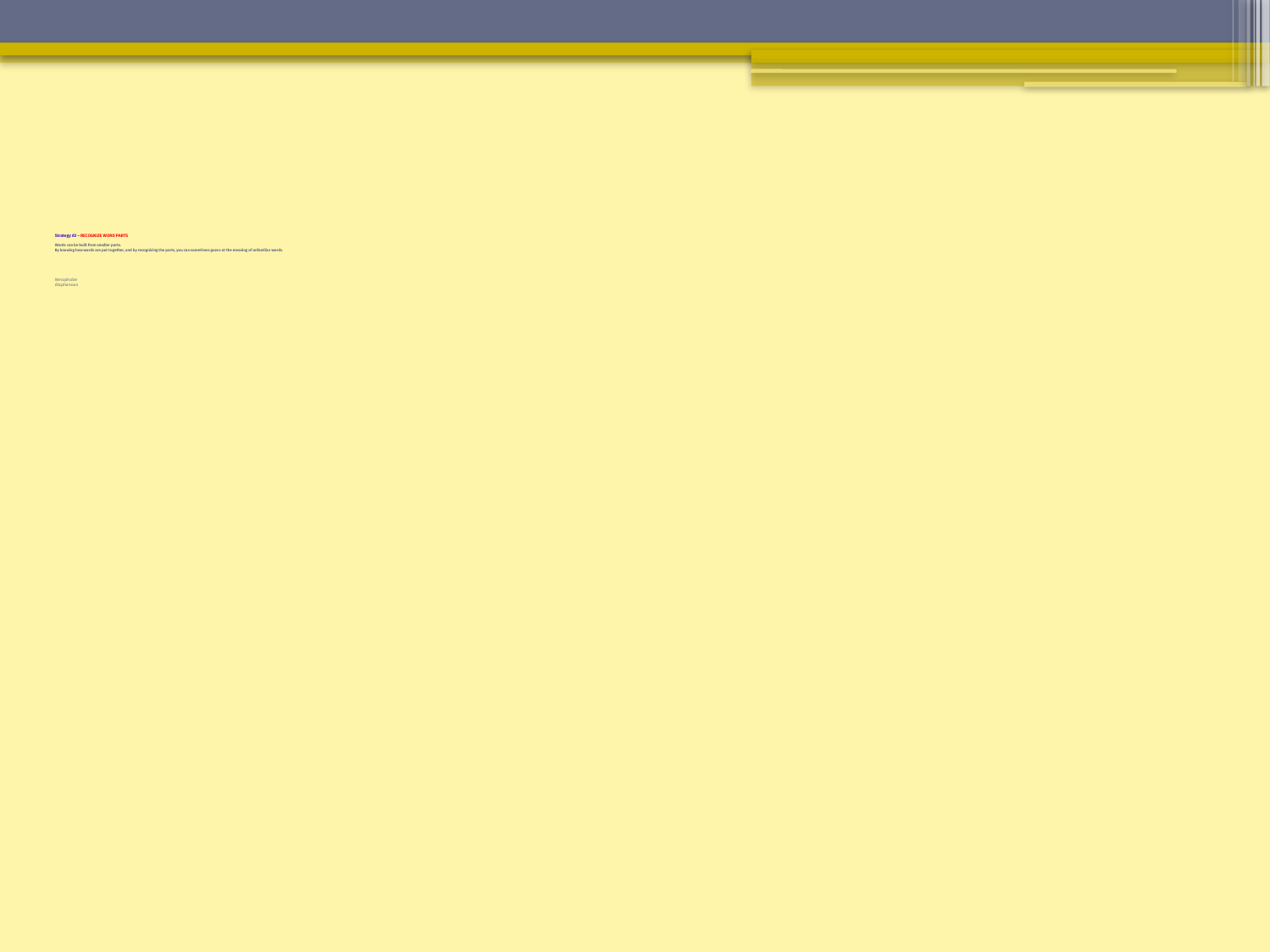

# Strategy #2 – RECOGNIZE WORD PARTS Words can be built from smaller parts. By knowing how words are put together, and by recognizing the parts, you can sometimes guess at the meaning of unfamiliar words. Xenophobe diaphanous